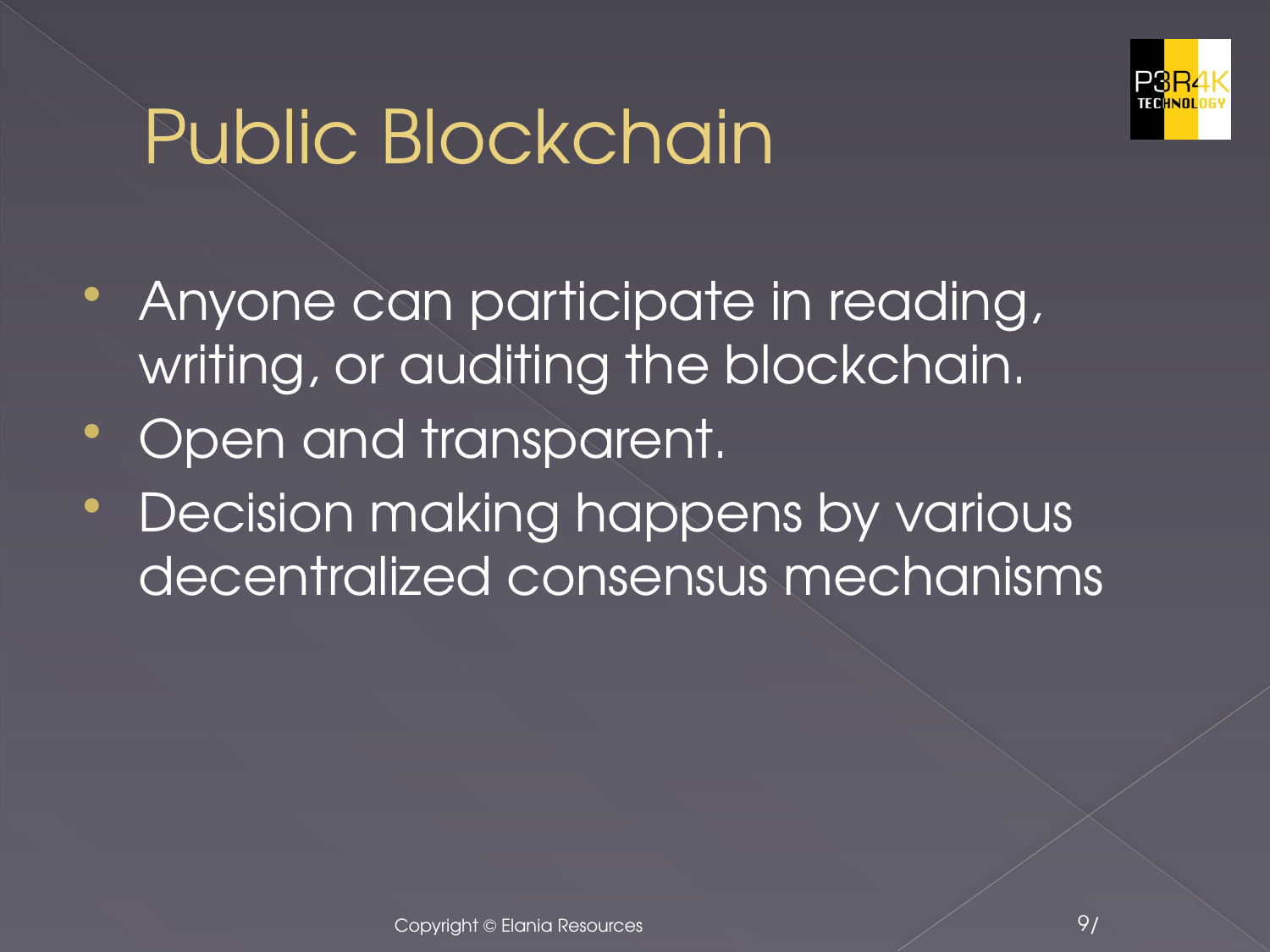

# Public Blockchain
Anyone can participate in reading, writing, or auditing the blockchain.
Open and transparent.
Decision making happens by various decentralized consensus mechanisms
Copyright © Elania Resources
9